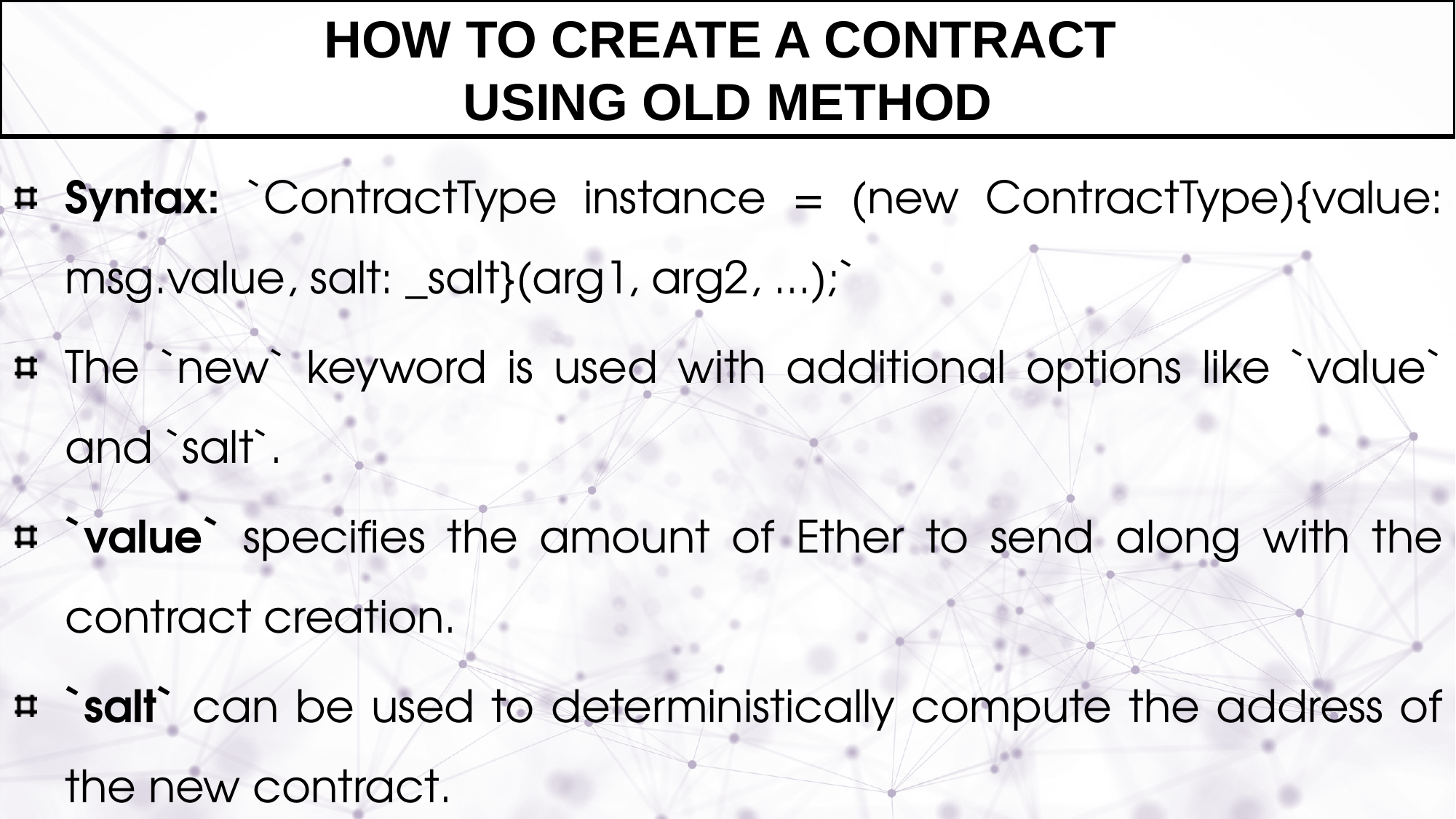

# How to Create a Contract using Old Method
Syntax: `ContractType instance = (new ContractType){value: msg.value, salt: _salt}(arg1, arg2, ...);`
The `new` keyword is used with additional options like `value` and `salt`.
`value` specifies the amount of Ether to send along with the contract creation.
`salt` can be used to deterministically compute the address of the new contract.